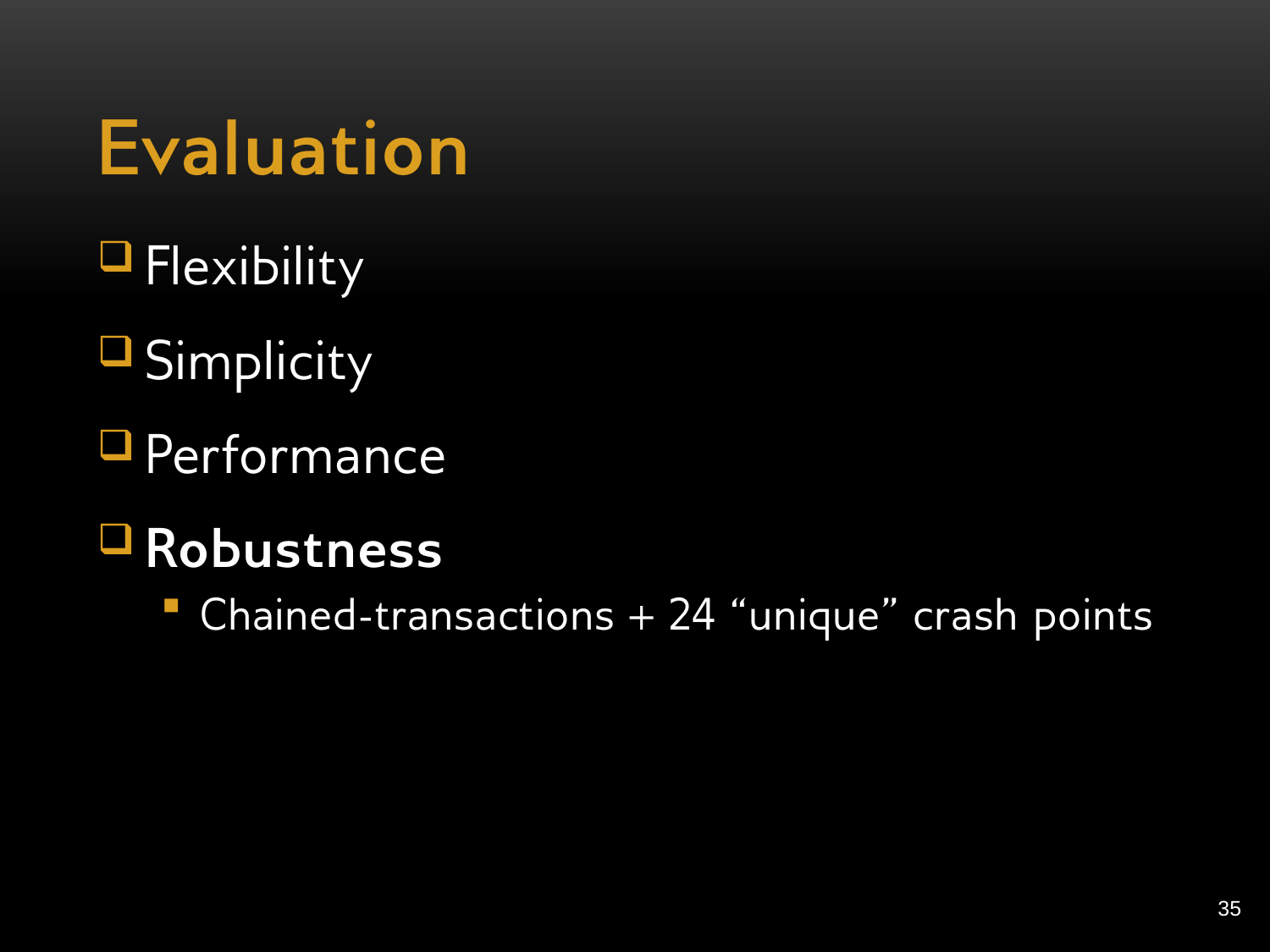

# Evaluation
Flexibility
Simplicity
Performance
Robustness
Chained-transactions + 24 “unique” crash points
35